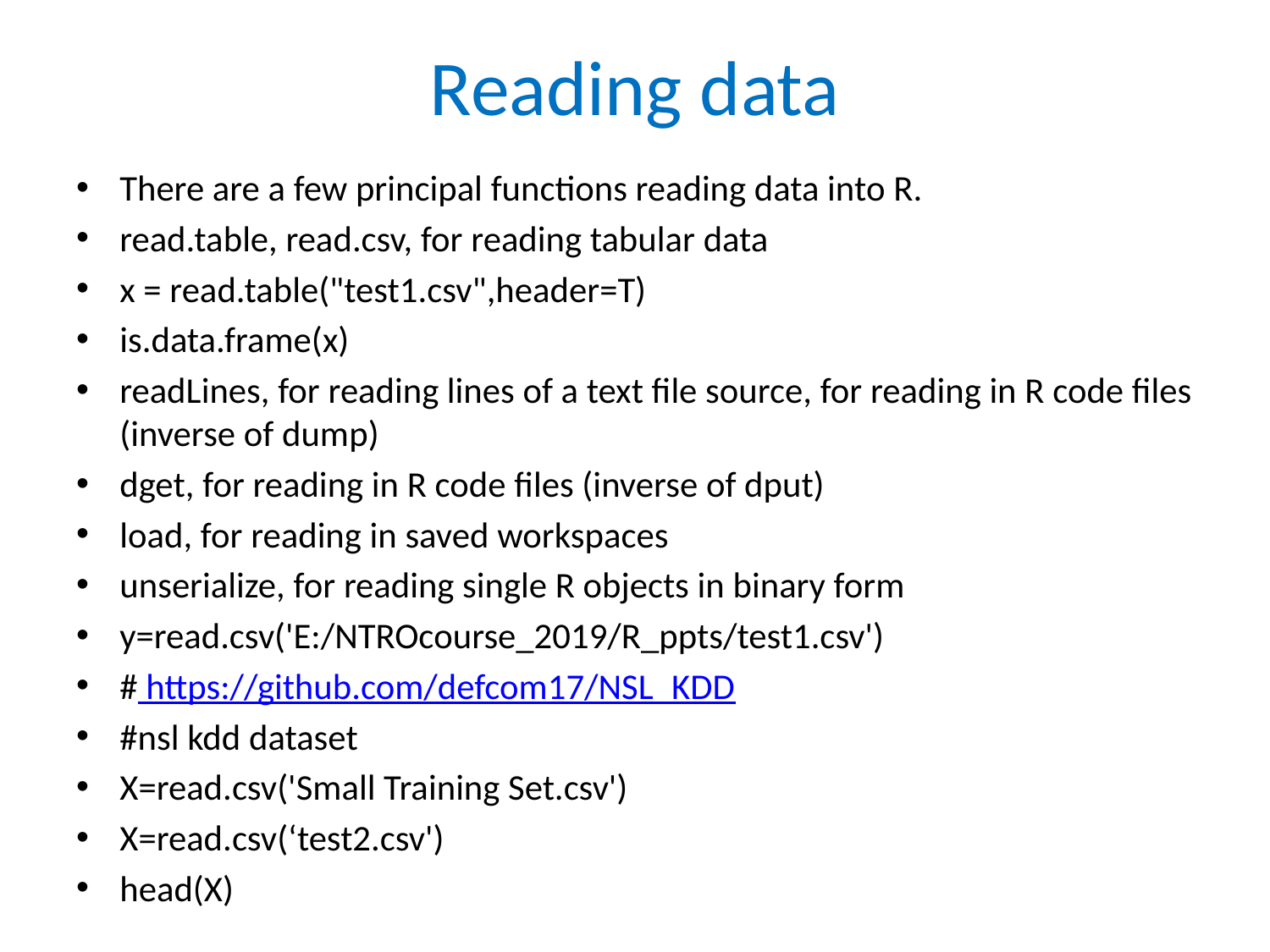

# Reading data
There are a few principal functions reading data into R.
read.table, read.csv, for reading tabular data
x = read.table("test1.csv",header=T)
is.data.frame(x)
readLines, for reading lines of a text file source, for reading in R code files (inverse of dump)
dget, for reading in R code files (inverse of dput)
load, for reading in saved workspaces
unserialize, for reading single R objects in binary form
y=read.csv('E:/NTROcourse_2019/R_ppts/test1.csv')
# https://github.com/defcom17/NSL_KDD
#nsl kdd dataset
X=read.csv('Small Training Set.csv')
X=read.csv(‘test2.csv')
head(X)